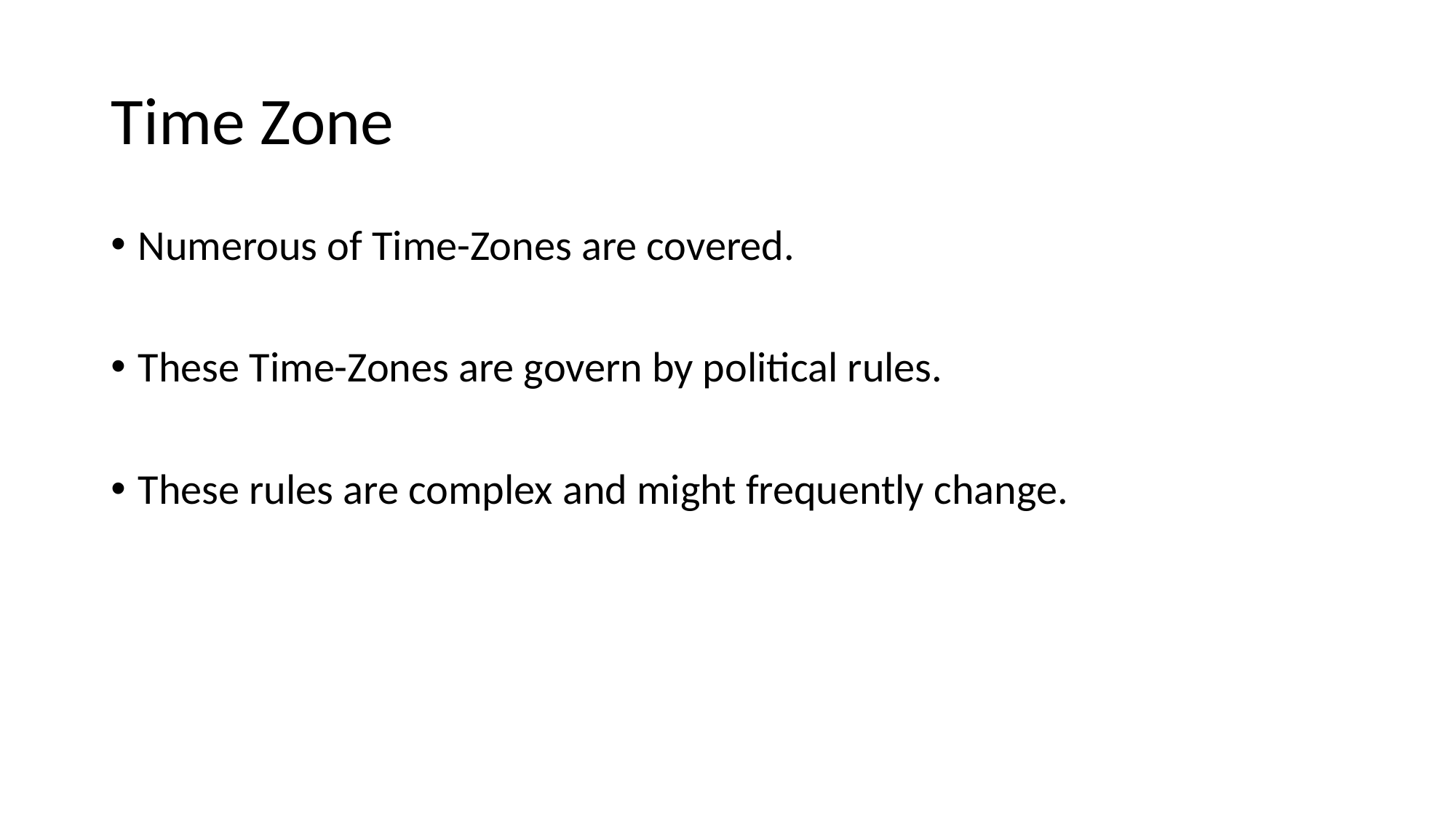

# Time Zone
Numerous of Time-Zones are covered.

These Time-Zones are govern by political rules.

These rules are complex and might frequently change.